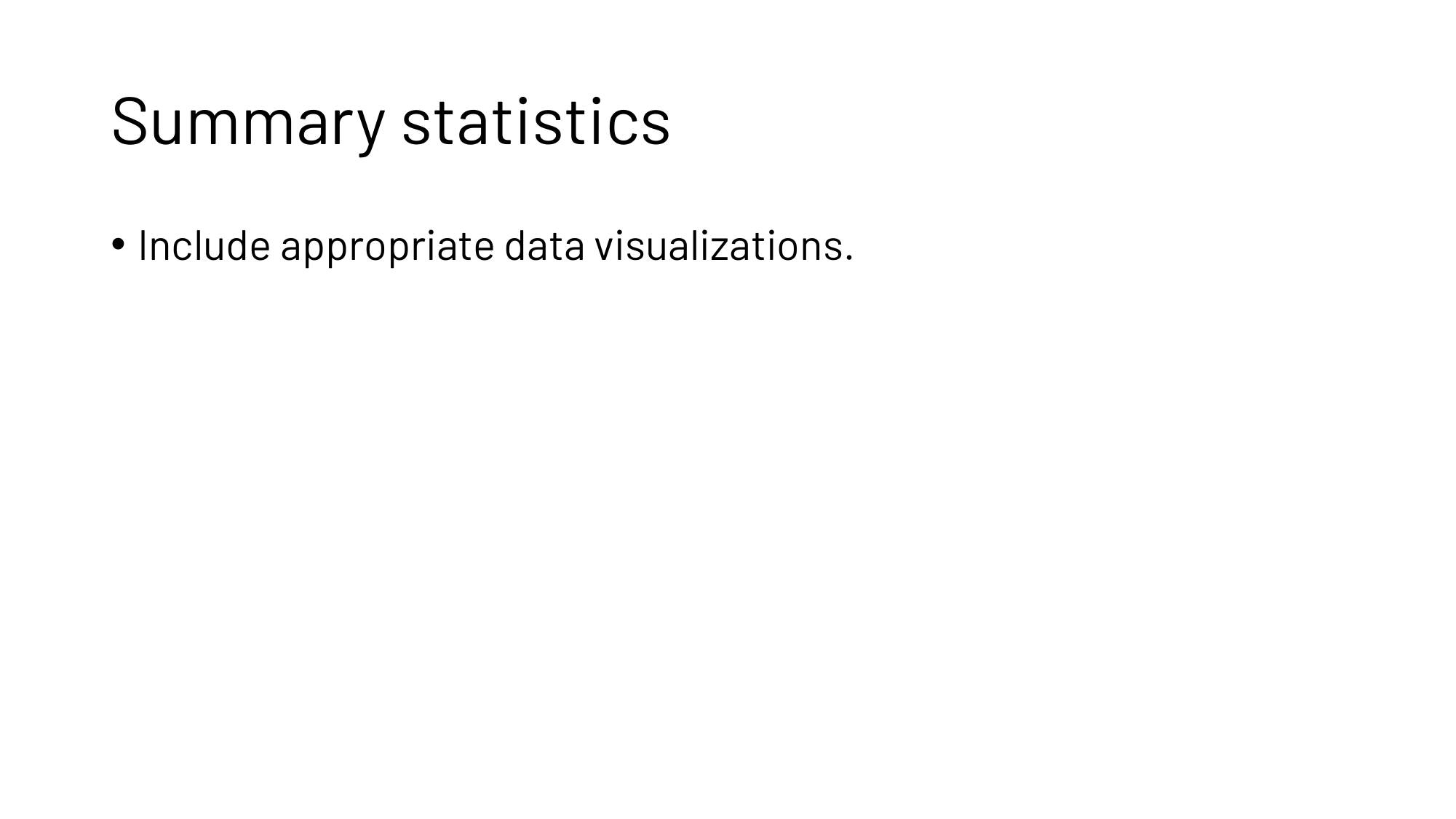

# Summary statistics
Include appropriate data visualizations.